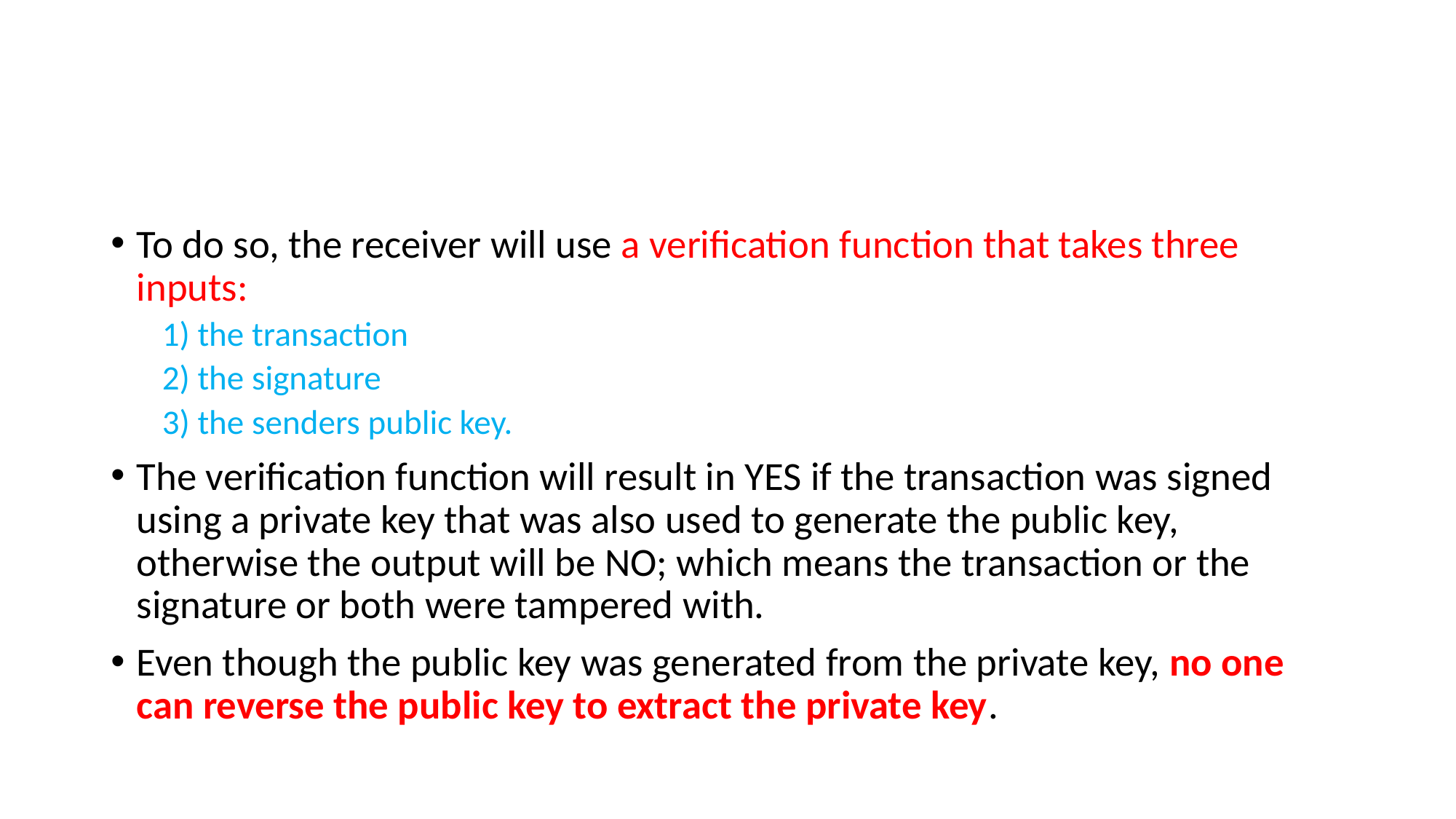

#
To do so, the receiver will use a verification function that takes three inputs:
1) the transaction
2) the signature
3) the senders public key.
The verification function will result in YES if the transaction was signed using a private key that was also used to generate the public key, otherwise the output will be NO; which means the transaction or the signature or both were tampered with.
Even though the public key was generated from the private key, no one can reverse the public key to extract the private key.